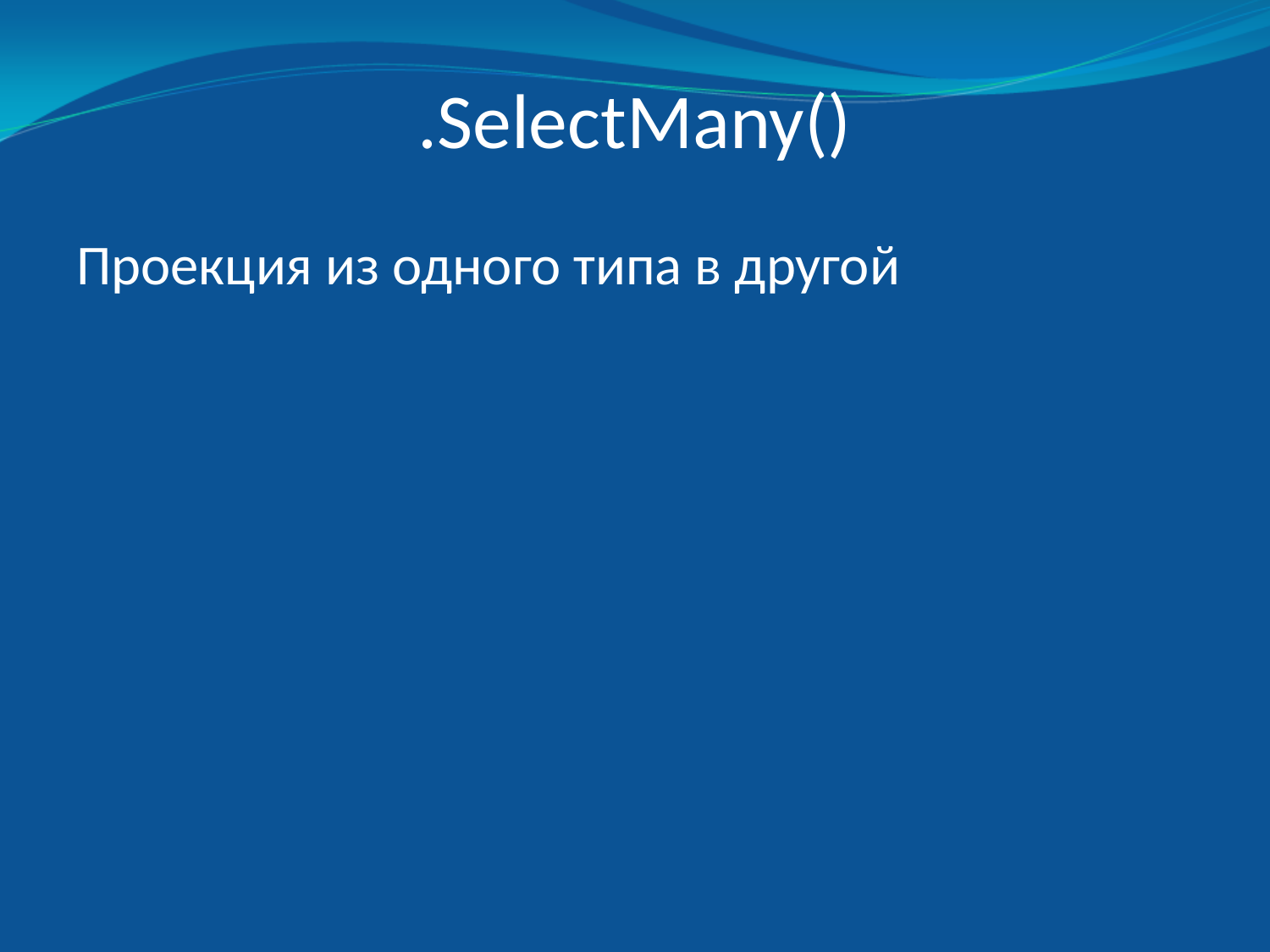

# .SelectMany()
Проекция из одного типа в другой